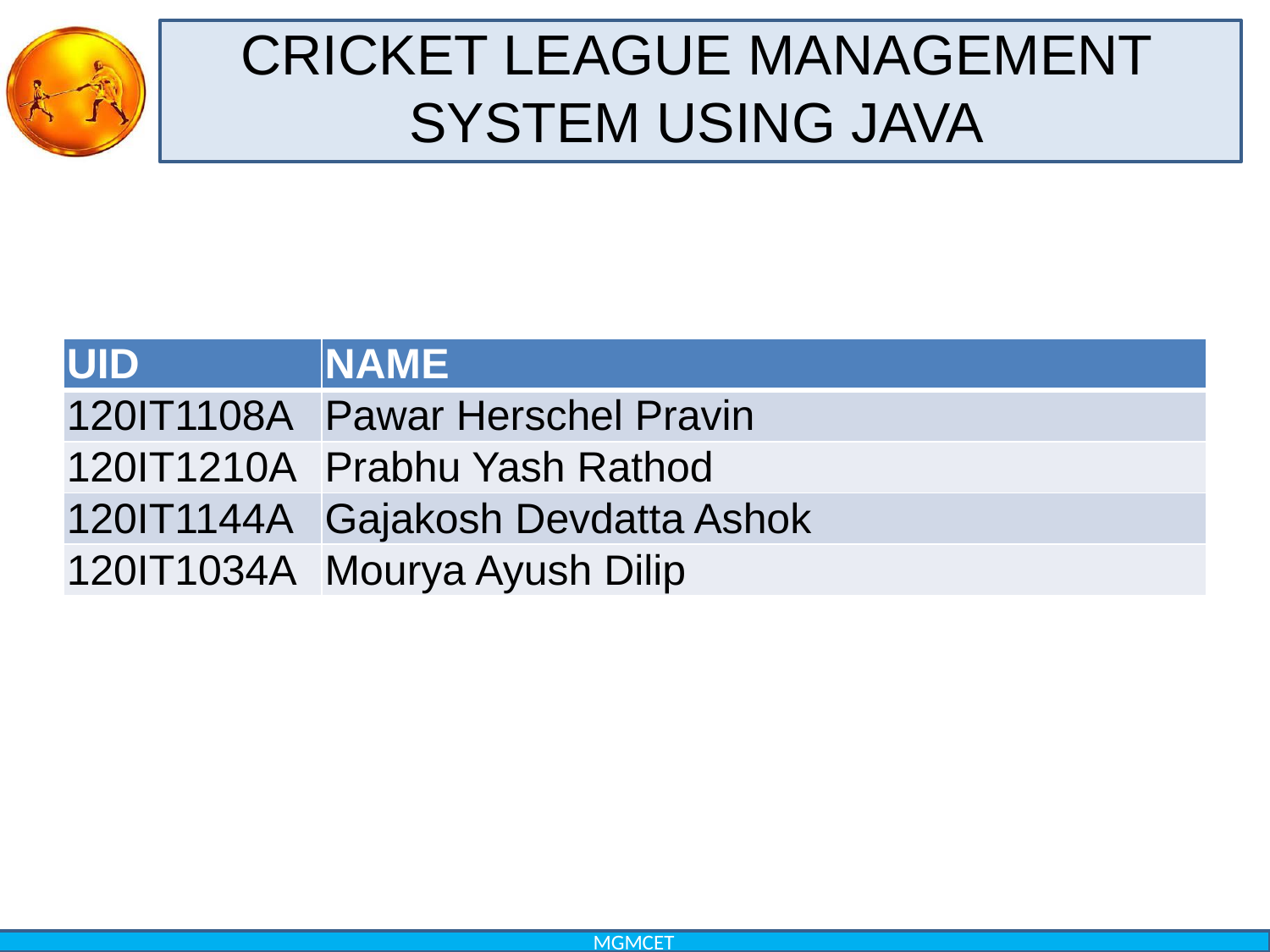

CRICKET LEAGUE MANAGEMENT SYSTEM USING JAVA
| UID | NAME |
| --- | --- |
| 120IT1108A | Pawar Herschel Pravin |
| 120IT1210A | Prabhu Yash Rathod |
| 120IT1144A | Gajakosh Devdatta Ashok |
| 120IT1034A | Mourya Ayush Dilip |
1